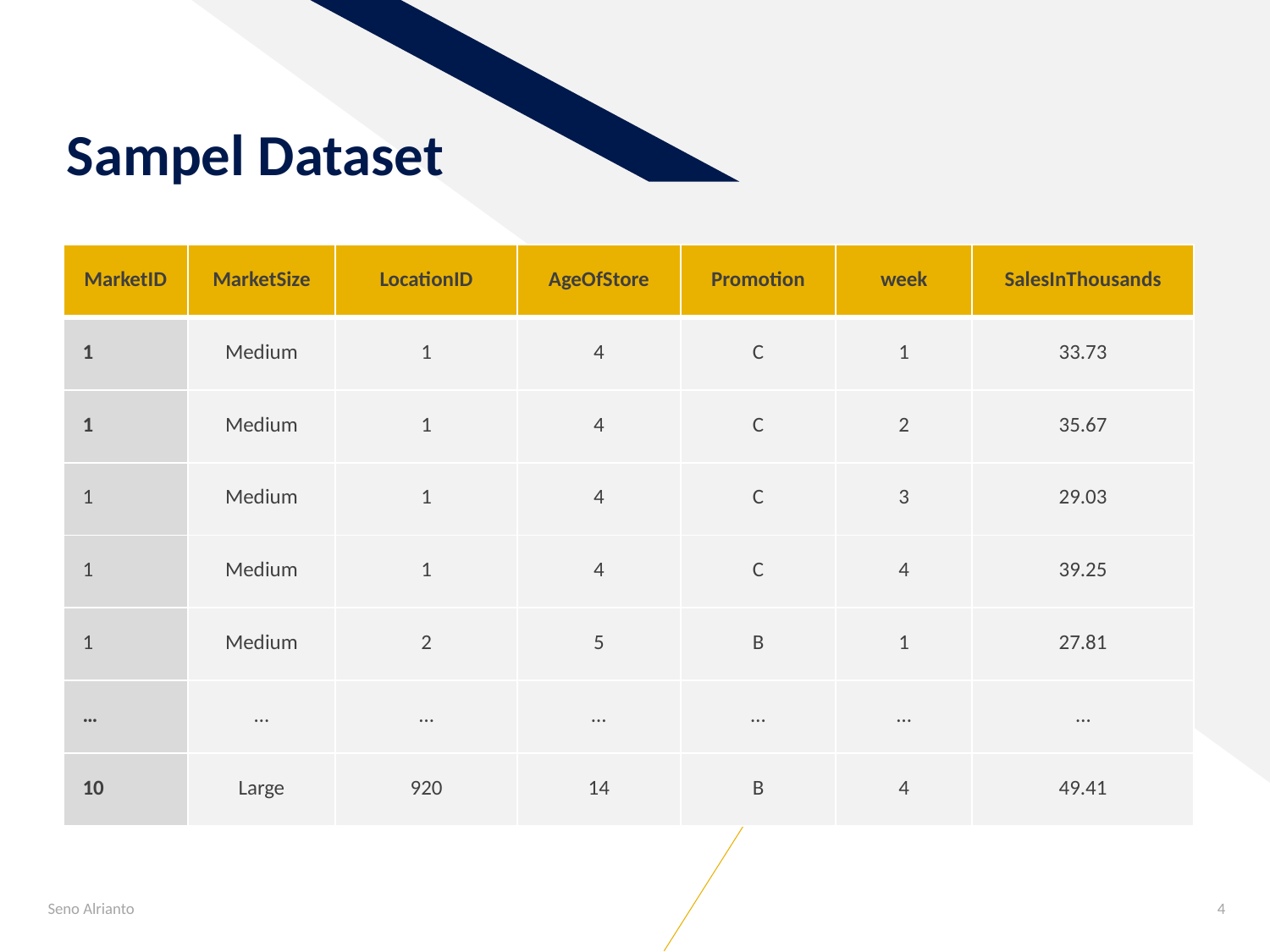

# Sampel Dataset
| MarketID | MarketSize | LocationID | AgeOfStore | Promotion | week | SalesInThousands |
| --- | --- | --- | --- | --- | --- | --- |
| 1 | Medium | 1 | 4 | C | 1 | 33.73 |
| 1 | Medium | 1 | 4 | C | 2 | 35.67 |
| 1 | Medium | 1 | 4 | C | 3 | 29.03 |
| 1 | Medium | 1 | 4 | C | 4 | 39.25 |
| 1 | Medium | 2 | 5 | B | 1 | 27.81 |
| … | … | … | … | … | … | … |
| 10 | Large | 920 | 14 | B | 4 | 49.41 |
Seno Alrianto
4